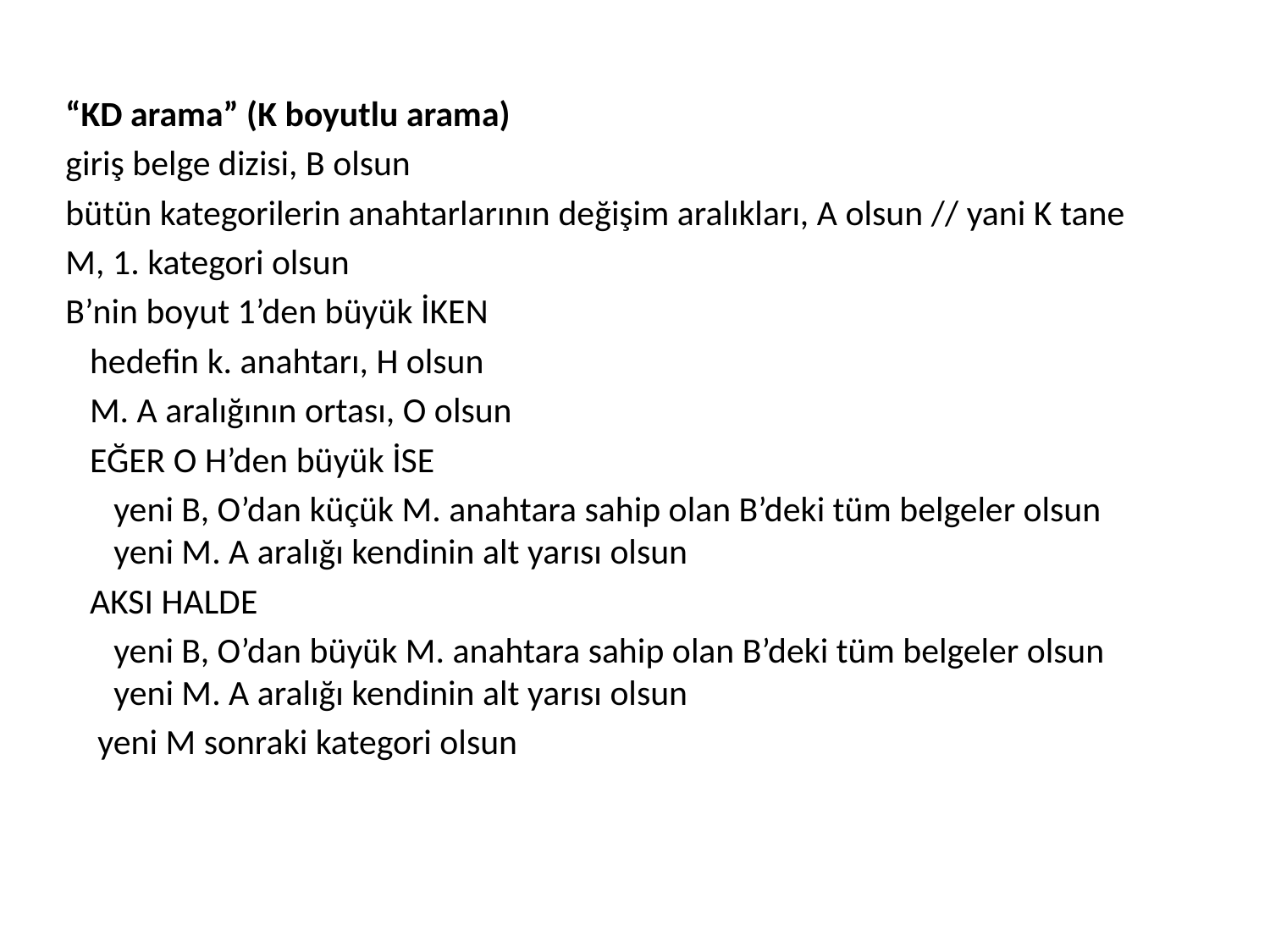

“KD arama” (K boyutlu arama)
giriş belge dizisi, B olsun
bütün kategorilerin anahtarlarının değişim aralıkları, A olsun // yani K tane
M, 1. kategori olsun
B’nin boyut 1’den büyük İKEN
   hedefin k. anahtarı, H olsun
   M. A aralığının ortası, O olsun
   EĞER O H’den büyük İSE
      yeni B, O’dan küçük M. anahtara sahip olan B’deki tüm belgeler olsun
      yeni M. A aralığı kendinin alt yarısı olsun
   AKSI HALDE
      yeni B, O’dan büyük M. anahtara sahip olan B’deki tüm belgeler olsun
      yeni M. A aralığı kendinin alt yarısı olsun
    yeni M sonraki kategori olsun